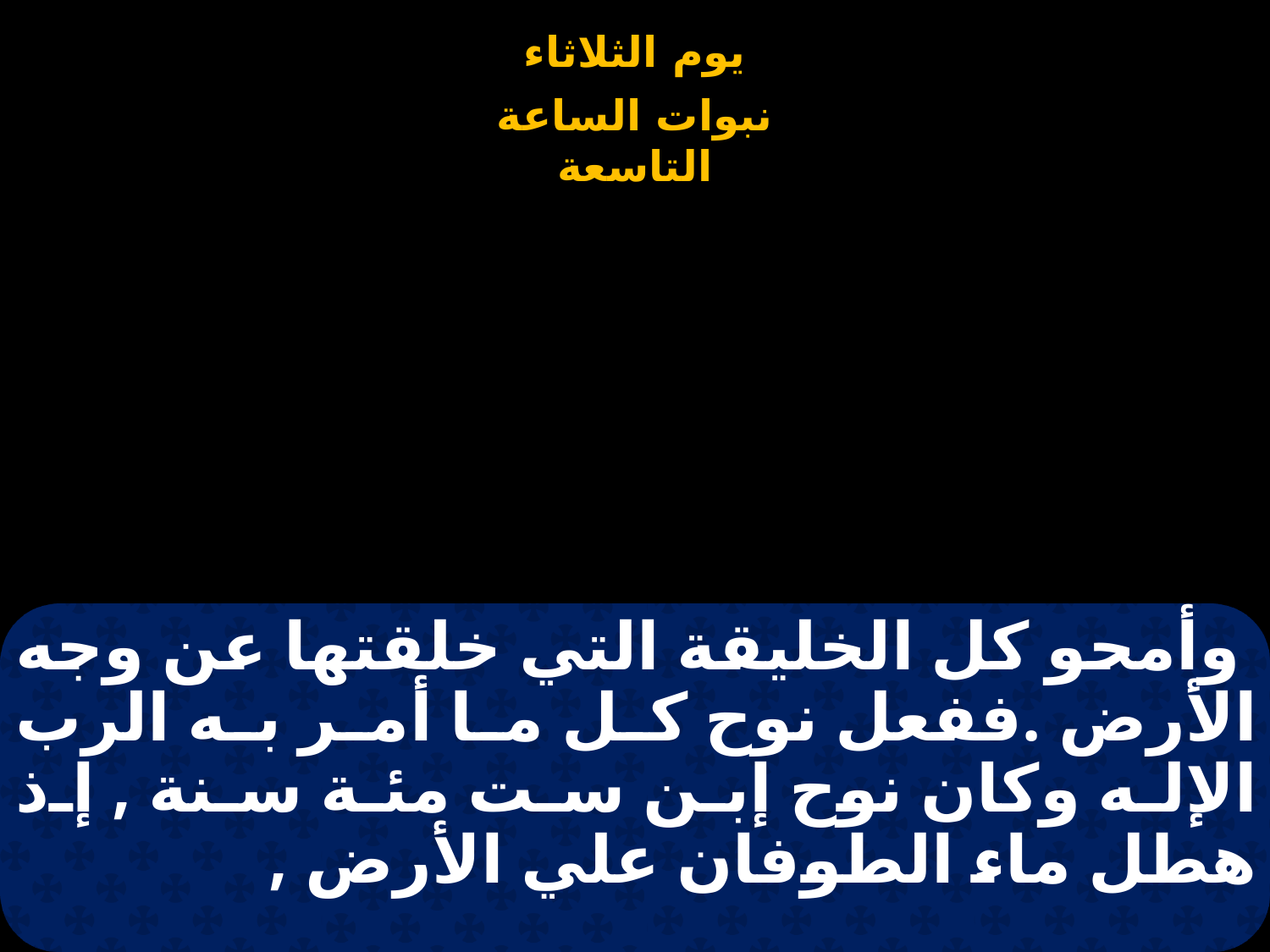

# وأمحو كل الخليقة التي خلقتها عن وجه الأرض .ففعل نوح كل ما أمر به الرب الإله وكان نوح إبن ست مئة سنة , إذ هطل ماء الطوفان علي الأرض ,